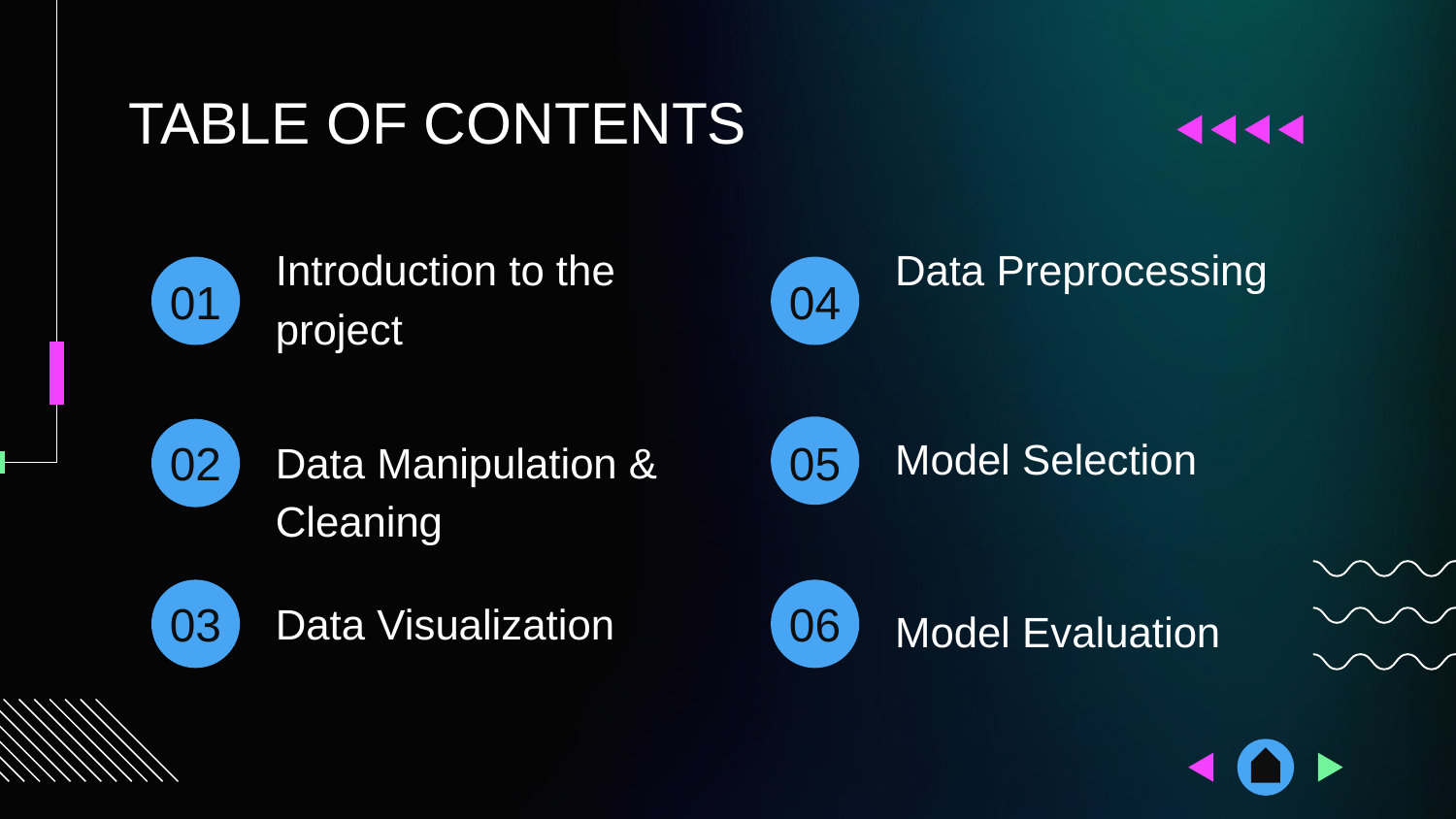

TABLE OF CONTENTS

Introduction to the project
Data Preprocessing
# 01
04

02
05

Model Selection
Data Manipulation & Cleaning
03
06

Data Visualization
Model Evaluation